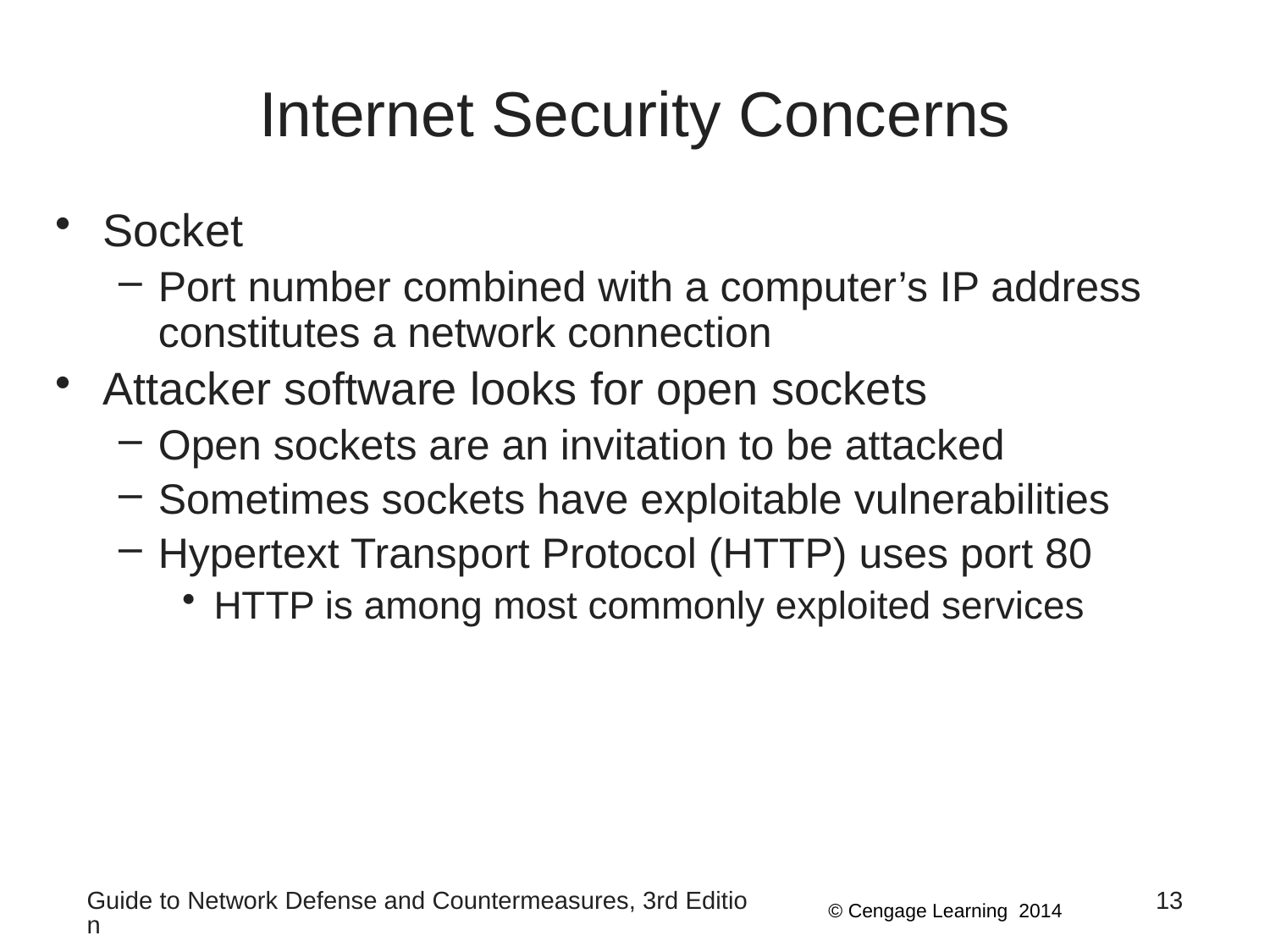

# Internet Security Concerns
Socket
Port number combined with a computer’s IP address constitutes a network connection
Attacker software looks for open sockets
Open sockets are an invitation to be attacked
Sometimes sockets have exploitable vulnerabilities
Hypertext Transport Protocol (HTTP) uses port 80
HTTP is among most commonly exploited services
Guide to Network Defense and Countermeasures, 3rd Edition
13